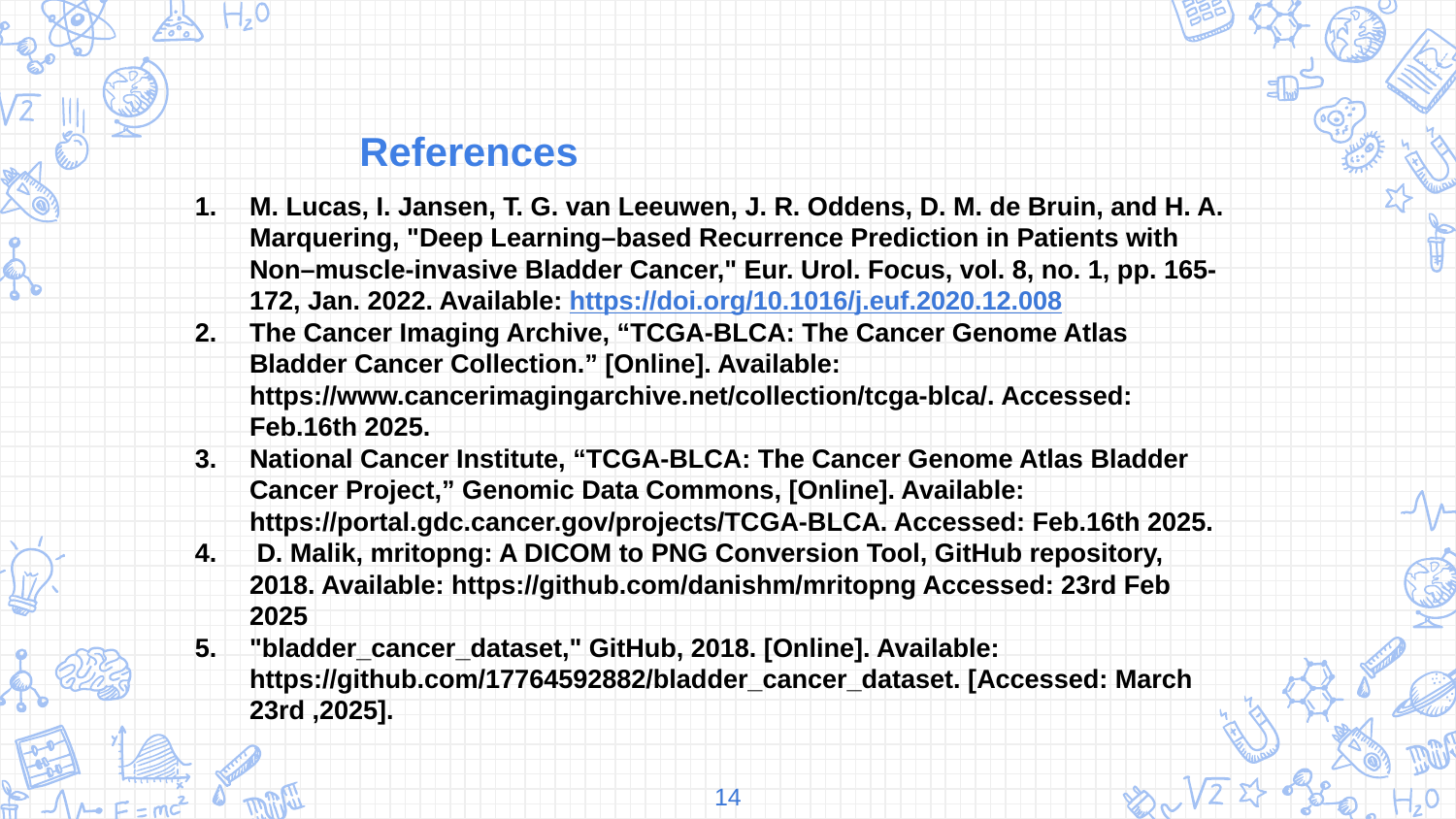

References
M. Lucas, I. Jansen, T. G. van Leeuwen, J. R. Oddens, D. M. de Bruin, and H. A. Marquering, "Deep Learning–based Recurrence Prediction in Patients with Non–muscle-invasive Bladder Cancer," Eur. Urol. Focus, vol. 8, no. 1, pp. 165-172, Jan. 2022. Available: https://doi.org/10.1016/j.euf.2020.12.008
The Cancer Imaging Archive, “TCGA-BLCA: The Cancer Genome Atlas Bladder Cancer Collection.” [Online]. Available: https://www.cancerimagingarchive.net/collection/tcga-blca/. Accessed: Feb.16th 2025.
National Cancer Institute, “TCGA-BLCA: The Cancer Genome Atlas Bladder Cancer Project,” Genomic Data Commons, [Online]. Available: https://portal.gdc.cancer.gov/projects/TCGA-BLCA. Accessed: Feb.16th 2025.
 D. Malik, mritopng: A DICOM to PNG Conversion Tool, GitHub repository, 2018. Available: https://github.com/danishm/mritopng Accessed: 23rd Feb 2025
"bladder_cancer_dataset," GitHub, 2018. [Online]. Available: https://github.com/17764592882/bladder_cancer_dataset. [Accessed: March 23rd ,2025].
14